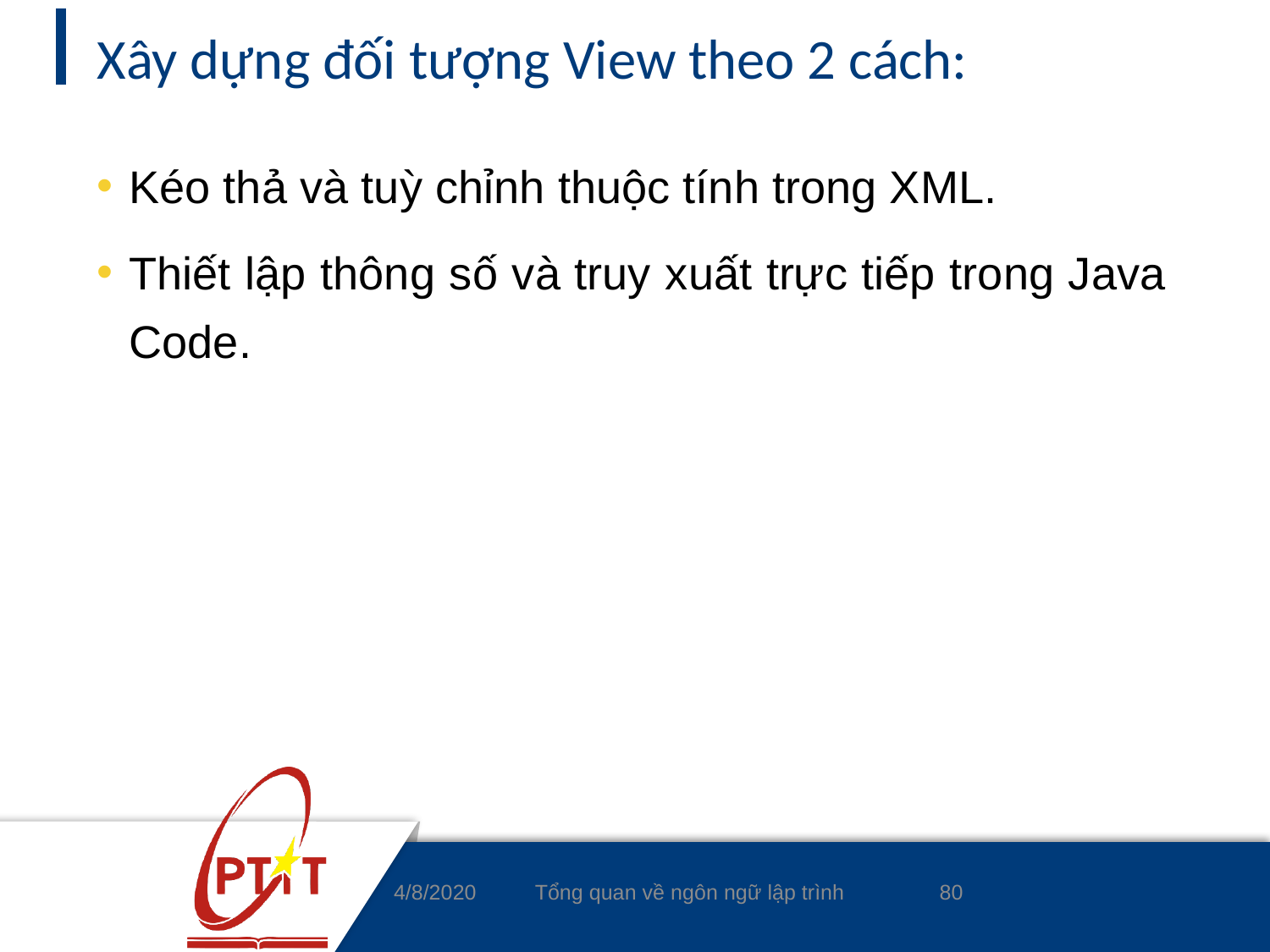

# Xây dựng đối tượng View theo 2 cách:
Kéo thả và tuỳ chỉnh thuộc tính trong XML.
Thiết lập thông số và truy xuất trực tiếp trong Java Code.

80
4/8/2020
Tổng quan về ngôn ngữ lập trình